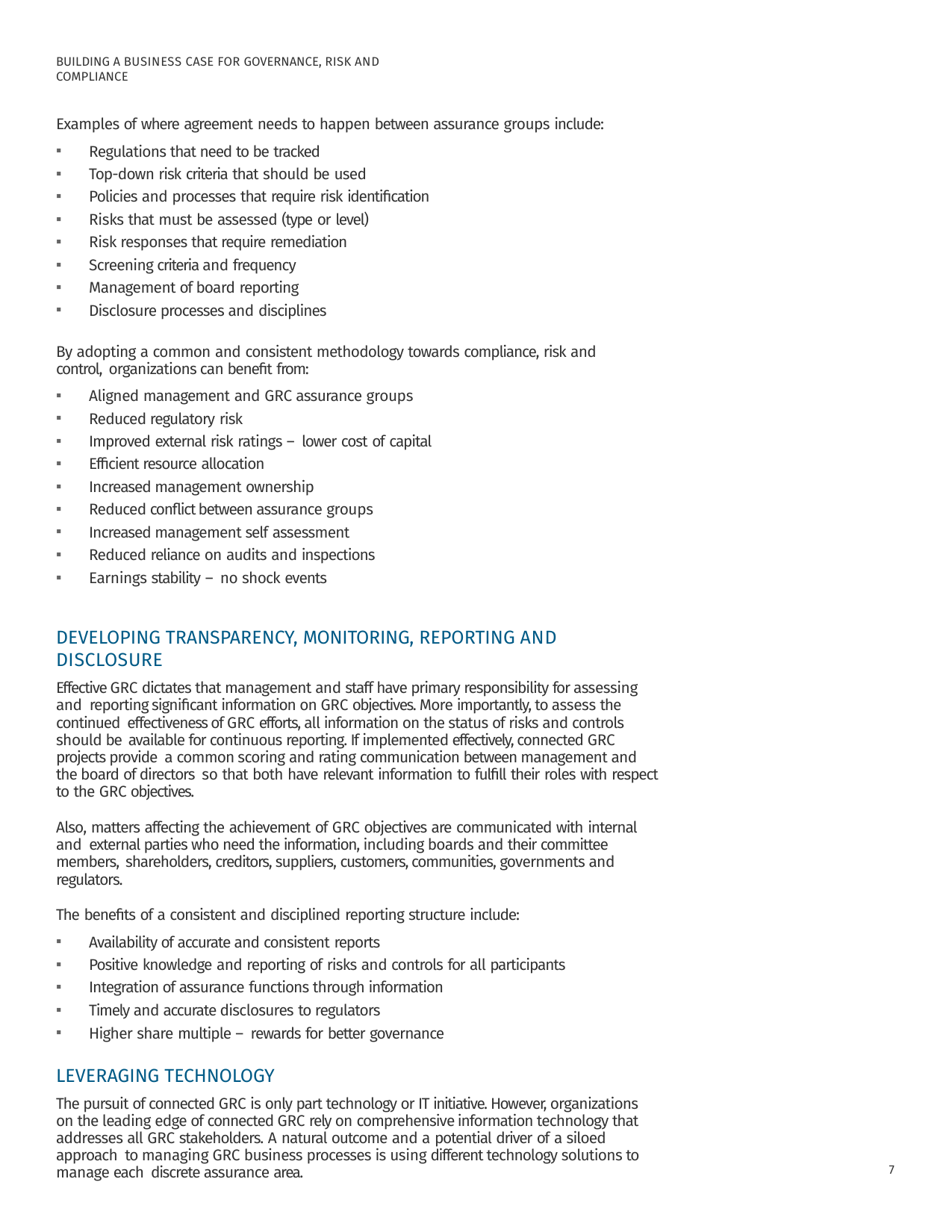

BUILDING A BUSINESS CASE FOR GOVERNANCE, RISK AND COMPLIANCE
Examples of where agreement needs to happen between assurance groups include:
Regulations that need to be tracked
Top-down risk criteria that should be used
Policies and processes that require risk identification
Risks that must be assessed (type or level)
Risk responses that require remediation
Screening criteria and frequency
Management of board reporting
Disclosure processes and disciplines

By adopting a common and consistent methodology towards compliance, risk and control,  organizations can benefit from:
Aligned management and GRC assurance groups
Reduced regulatory risk
Improved external risk ratings – lower cost of capital
Efficient resource allocation
Increased management ownership
Reduced conflict between assurance groups
Increased management self assessment
Reduced reliance on audits and inspections
Earnings stability – no shock events

DEVELOPING TRANSPARENCY, MONITORING, REPORTING AND DISCLOSURE
Effective GRC dictates that management and staff have primary responsibility for assessing and  reporting significant information on GRC objectives. More importantly, to assess the continued  effectiveness of GRC efforts, all information on the status of risks and controls should be  available for continuous reporting. If implemented effectively, connected GRC projects provide  a common scoring and rating communication between management and the board of directors  so that both have relevant information to fulfill their roles with respect to the GRC objectives.

Also, matters affecting the achievement of GRC objectives are communicated with internal and  external parties who need the information, including boards and their committee members,  shareholders, creditors, suppliers, customers, communities, governments and regulators.
The benefits of a consistent and disciplined reporting structure include:
Availability of accurate and consistent reports
Positive knowledge and reporting of risks and controls for all participants
Integration of assurance functions through information
Timely and accurate disclosures to regulators
Higher share multiple – rewards for better governance

LEVERAGING TECHNOLOGY
The pursuit of connected GRC is only part technology or IT initiative. However, organizations  on the leading edge of connected GRC rely on comprehensive information technology that  addresses all GRC stakeholders. A natural outcome and a potential driver of a siloed approach  to managing GRC business processes is using different technology solutions to manage each  discrete assurance area.
7